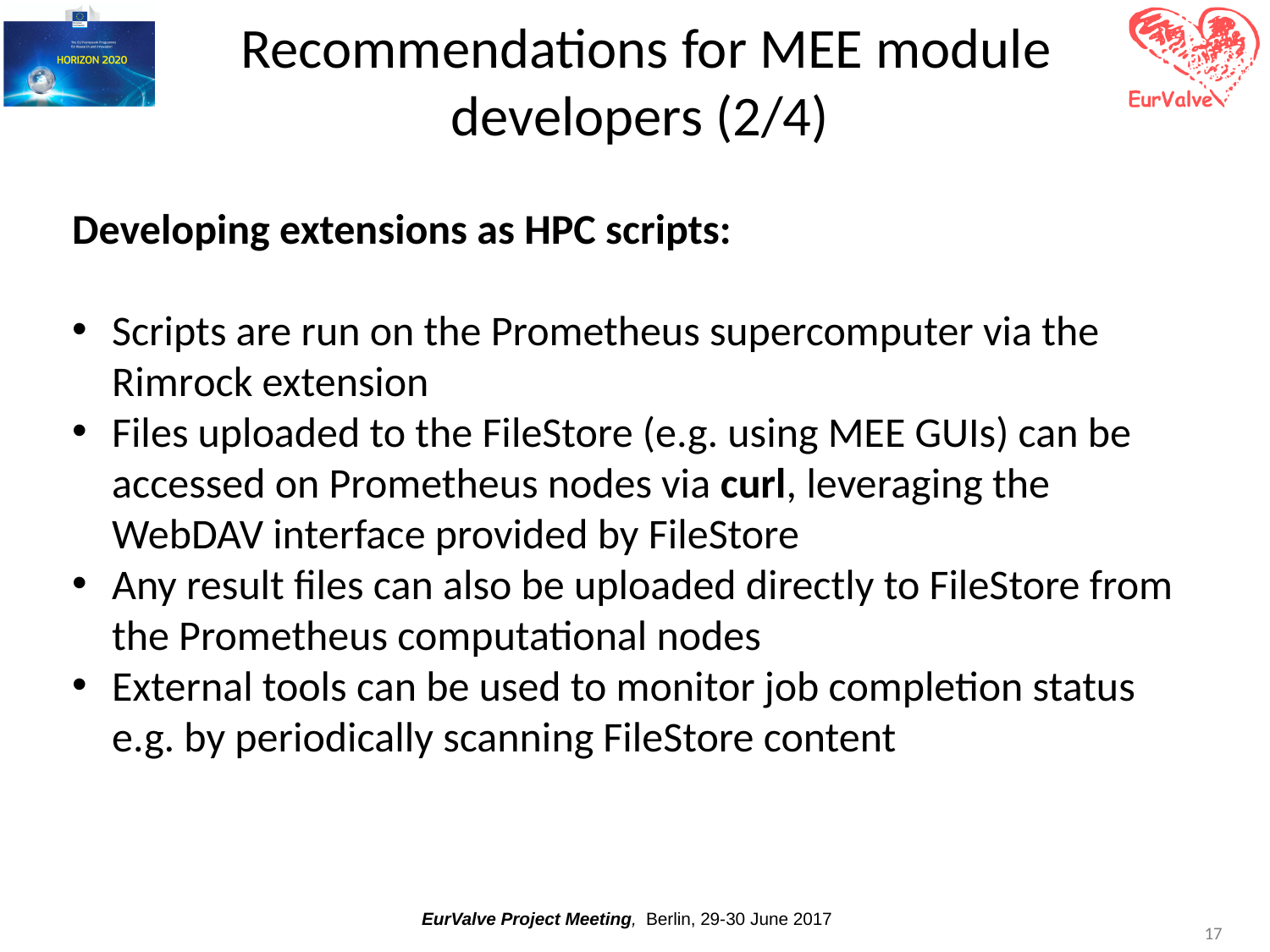

Recommendations for MEE module developers (2/4)

Developing extensions as HPC scripts:

Scripts are run on the Prometheus supercomputer via the Rimrock extension
Files uploaded to the FileStore (e.g. using MEE GUIs) can be accessed on Prometheus nodes via curl, leveraging the WebDAV interface provided by FileStore
Any result files can also be uploaded directly to FileStore from the Prometheus computational nodes
External tools can be used to monitor job completion status e.g. by periodically scanning FileStore content